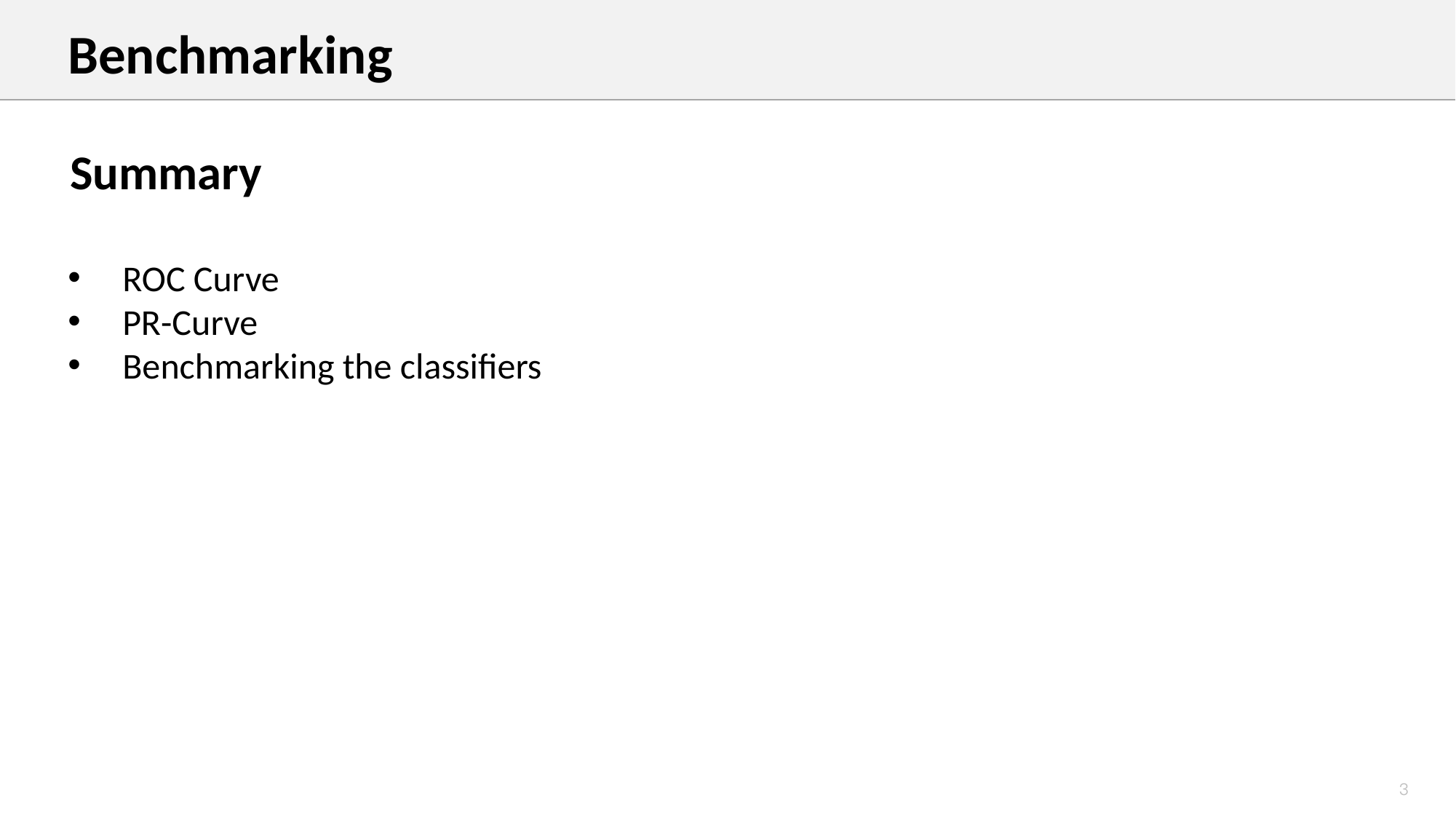

Benchmarking
Summary
ROC Curve
PR-Curve
Benchmarking the classifiers